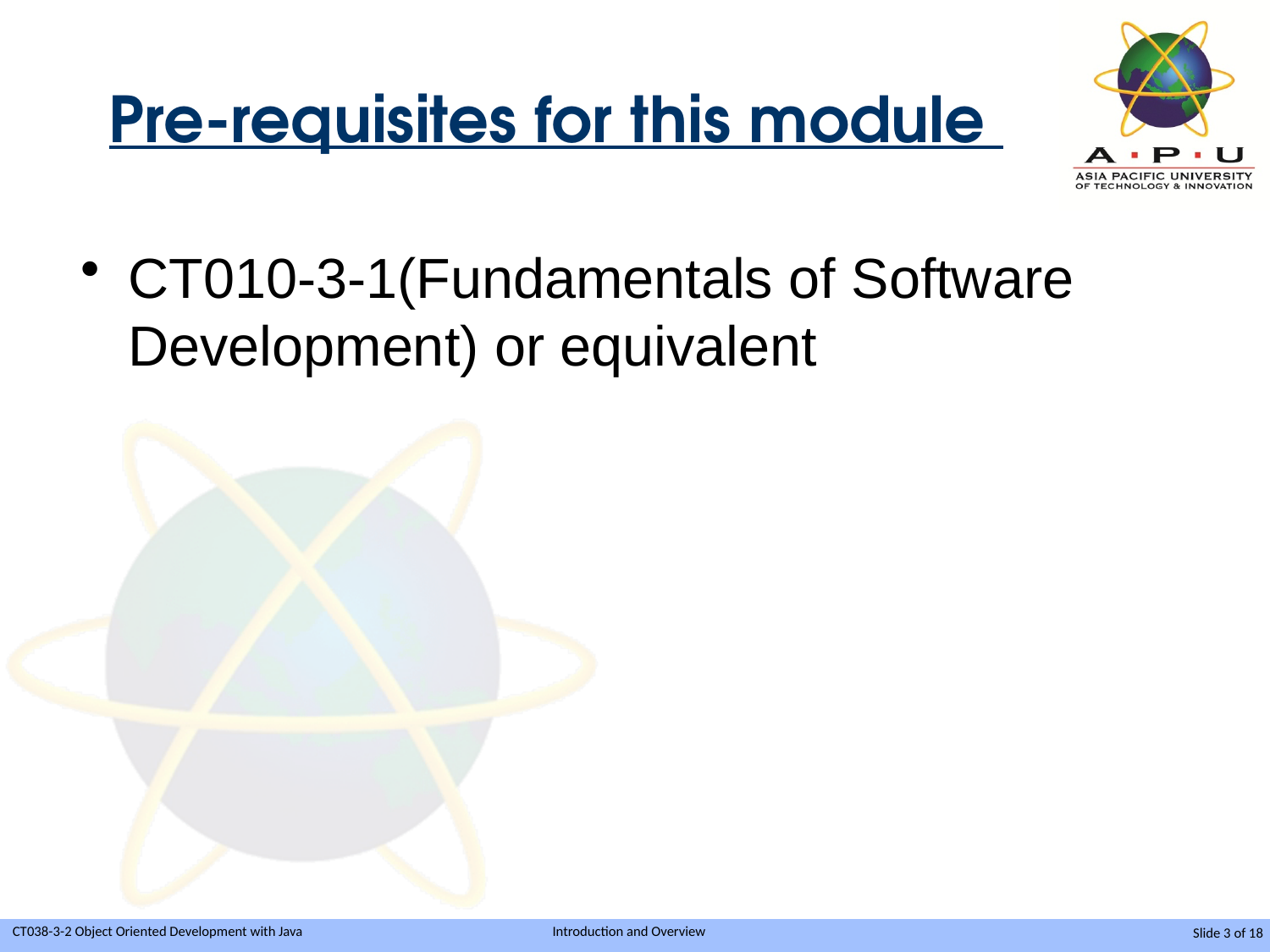

# Pre-requisites for this module
CT010-3-1(Fundamentals of Software Development) or equivalent